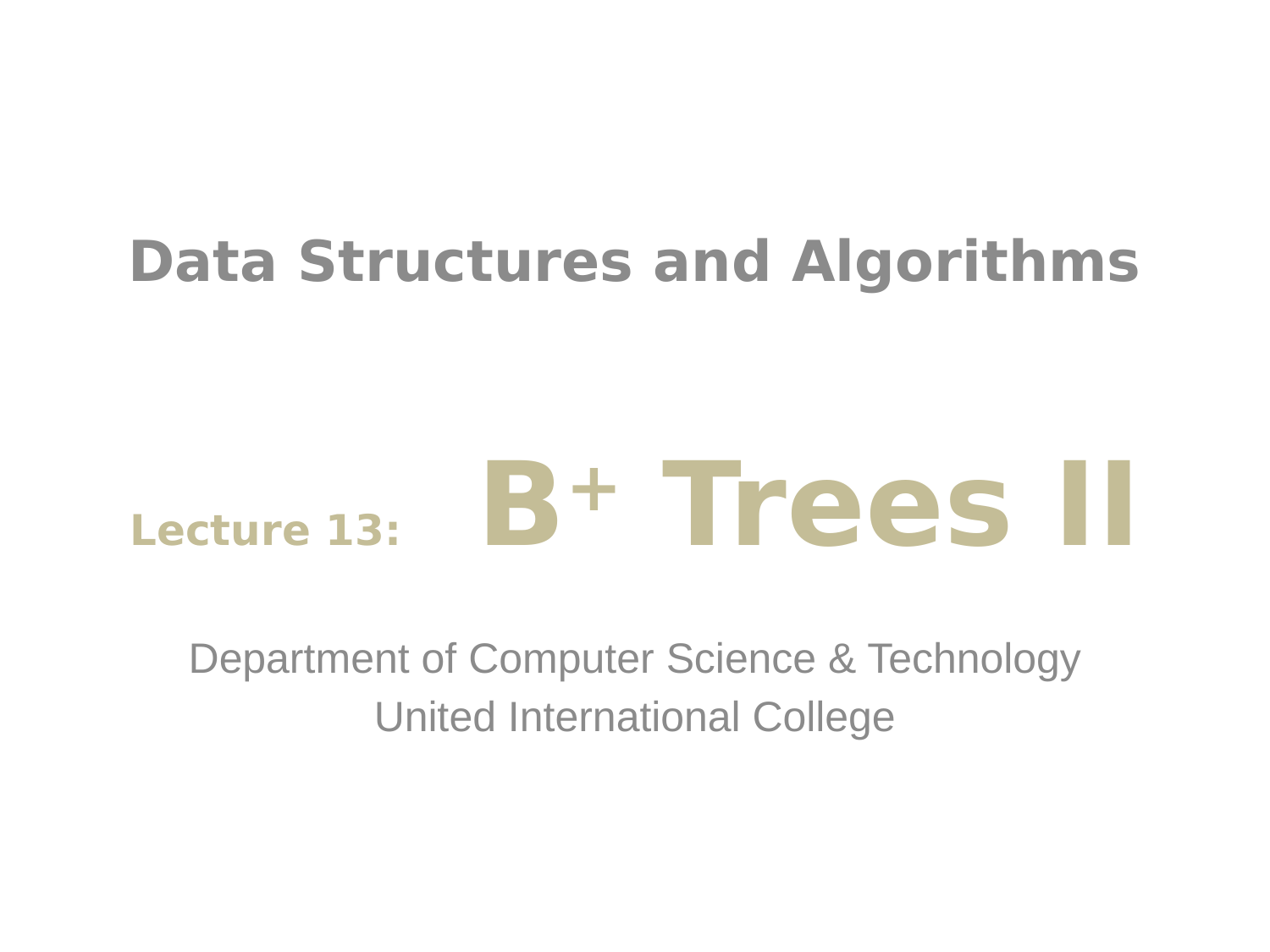

# Data Structures and Algorithms
B+ Trees II
Lecture 13:
Department of Computer Science & Technology
United International College